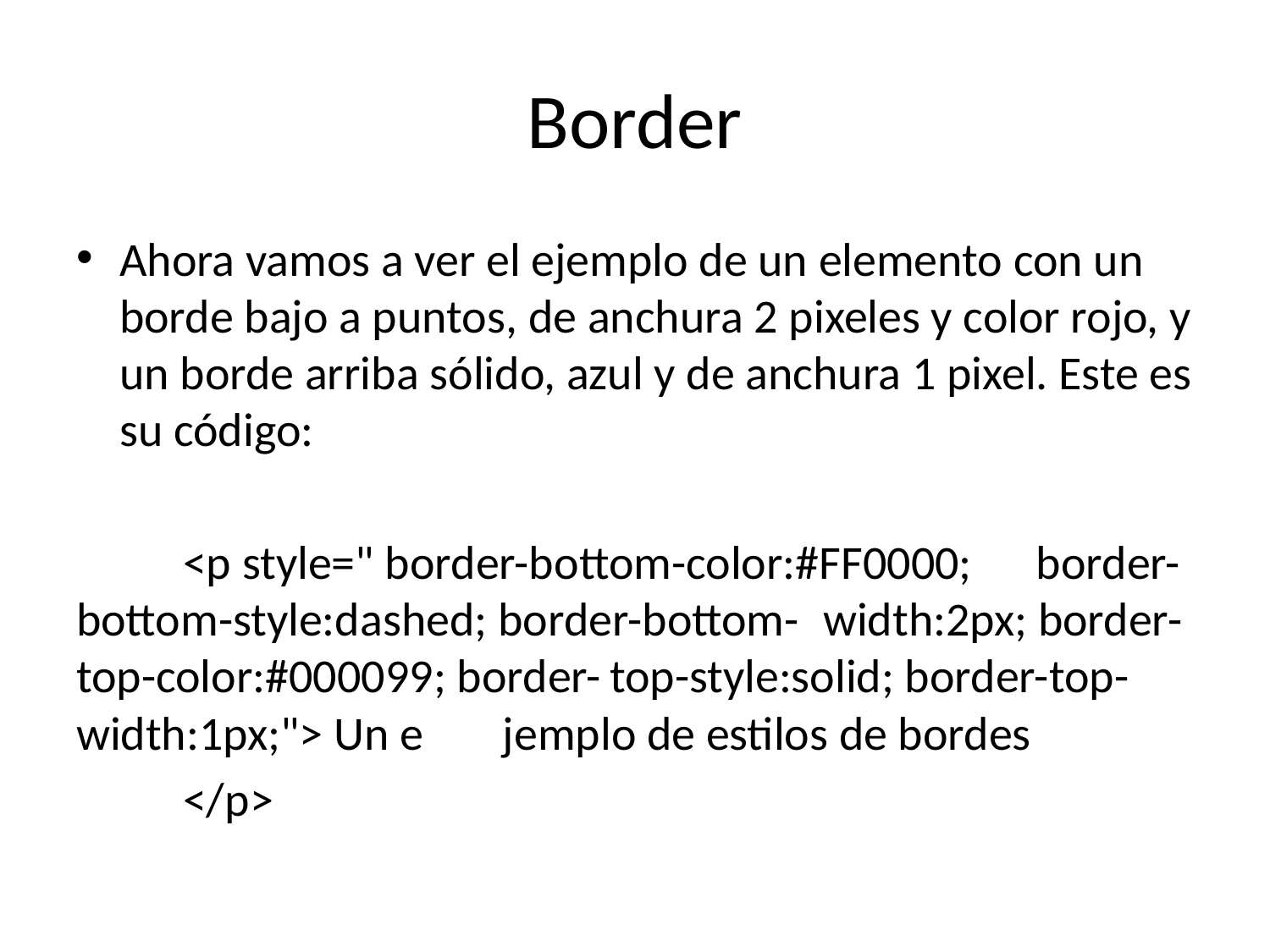

# Border
Ahora vamos a ver el ejemplo de un elemento con un borde bajo a puntos, de anchura 2 pixeles y color rojo, y un borde arriba sólido, azul y de anchura 1 pixel. Este es su código:

	<p style=" border-bottom-color:#FF0000; 	border-bottom-style:dashed; border-bottom-	width:2px; border-top-color:#000099; border-	top-style:solid; border-top-width:1px;"> Un e	jemplo de estilos de bordes
	</p>